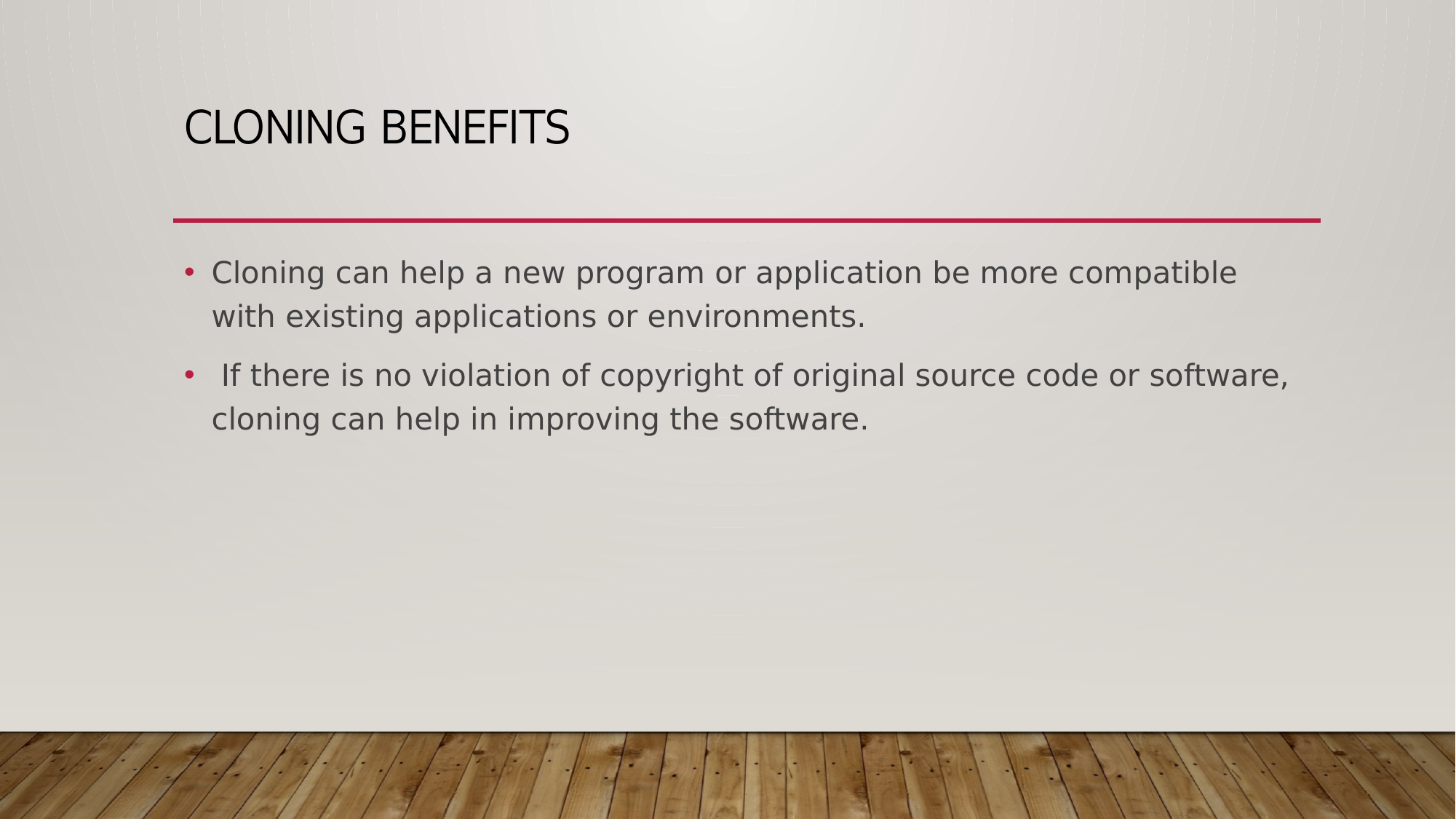

# Cloning benefits
Cloning can help a new program or application be more compatible with existing applications or environments.
 If there is no violation of copyright of original source code or software, cloning can help in improving the software.